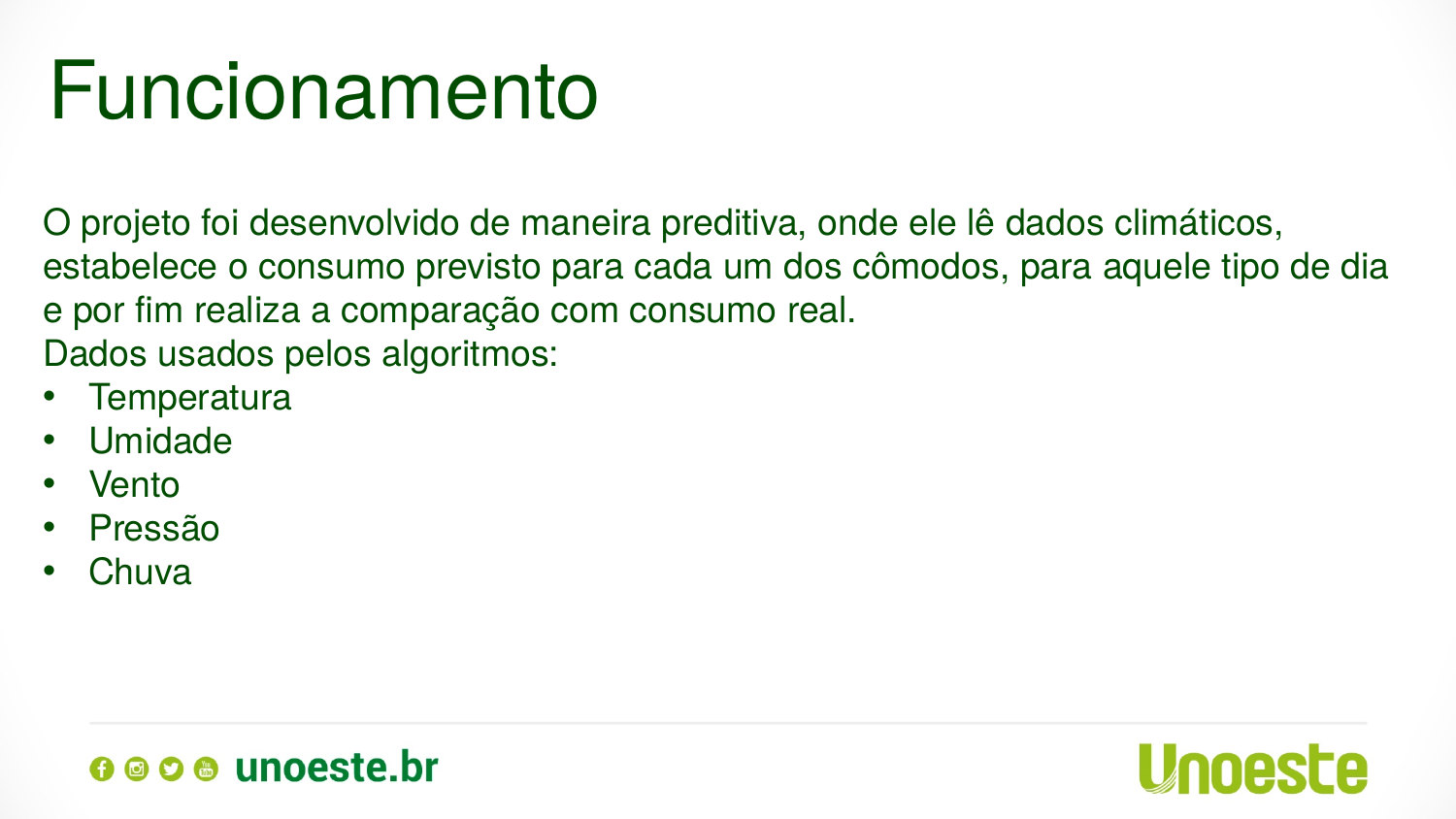

Funcionamento
O projeto foi desenvolvido de maneira preditiva, onde ele lê dados climáticos, estabelece o consumo previsto para cada um dos cômodos, para aquele tipo de dia e por fim realiza a comparação com consumo real.
Dados usados pelos algoritmos:
Temperatura
Umidade
Vento
Pressão
Chuva